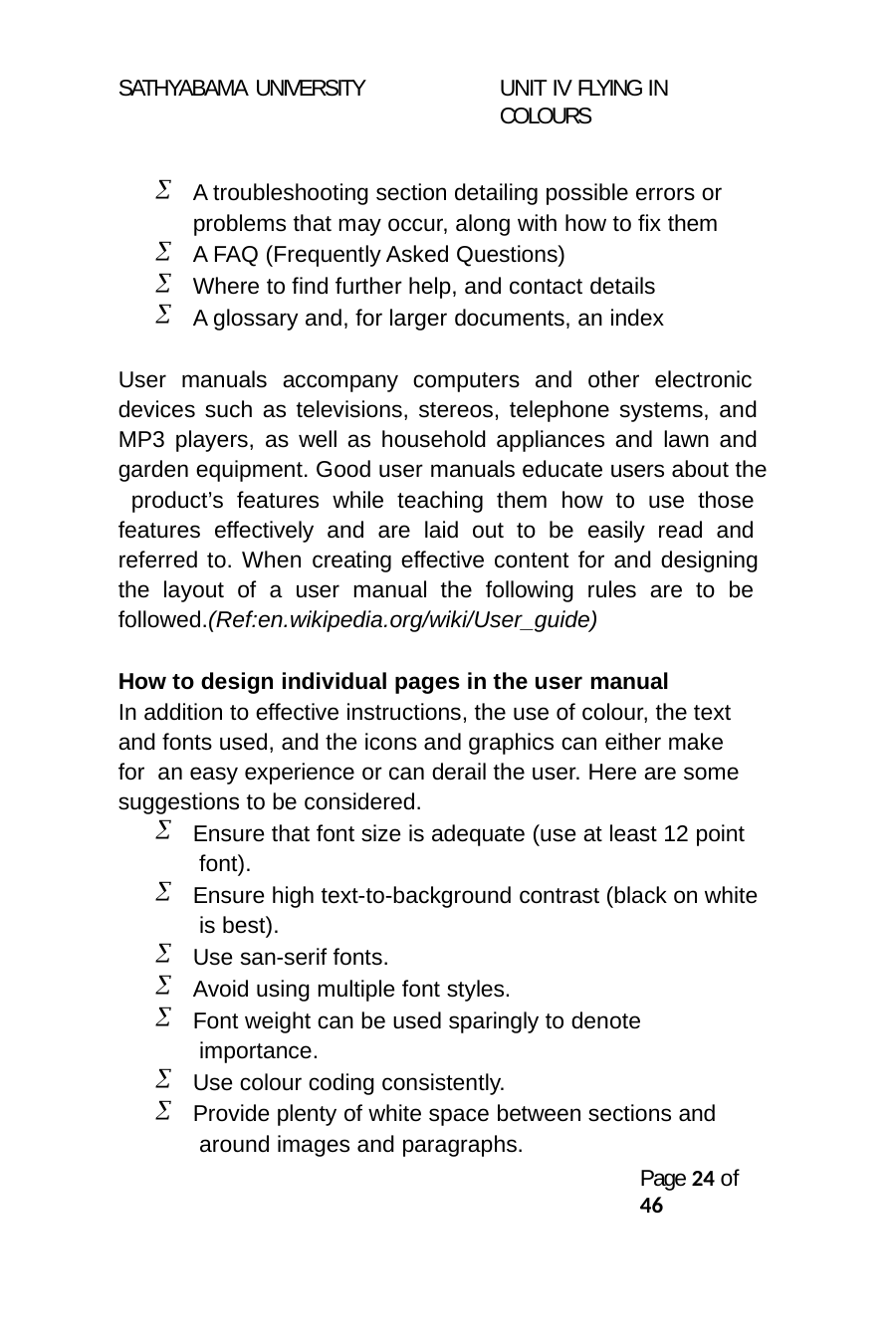

SATHYABAMA UNIVERSITY
UNIT IV FLYING IN COLOURS
A troubleshooting section detailing possible errors or  problems that may occur, along with how to fix them
A FAQ (Frequently Asked Questions)
Where to find further help, and contact details
A glossary and, for larger documents, an index

User manuals accompany computers and other electronic  devices such as televisions, stereos, telephone systems, and  MP3 players, as well as household appliances and lawn and  garden equipment. Good user manuals educate users about the  product’s features while teaching them how to use those  features effectively and are laid out to be easily read and  referred to. When creating effective content for and designing  the layout of a user manual the following rules are to be  followed.(Ref:en.wikipedia.org/wiki/User_guide)

How to design individual pages in the user manual
In addition to effective instructions, the use of colour, the text  and fonts used, and the icons and graphics can either make for  an easy experience or can derail the user. Here are some  suggestions to be considered.
Ensure that font size is adequate (use at least 12 point  font).
Ensure high text-to-background contrast (black on white  is best).
Use san-serif fonts.
Avoid using multiple font styles.
Font weight can be used sparingly to denote  importance.
Use colour coding consistently.
Provide plenty of white space between sections and  around images and paragraphs.
Page 24 of 46